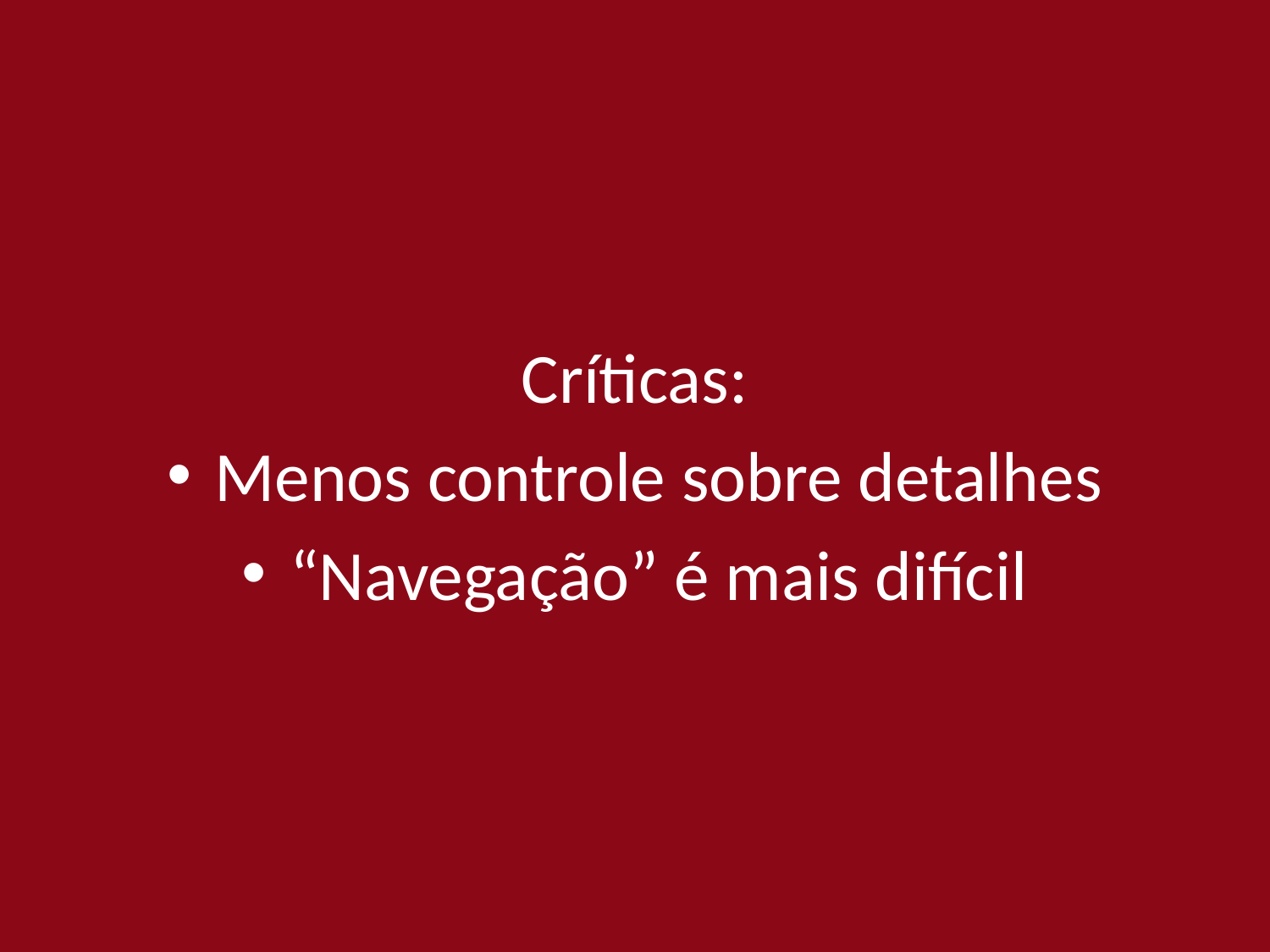

Críticas:
Menos controle sobre detalhes
“Navegação” é mais difícil